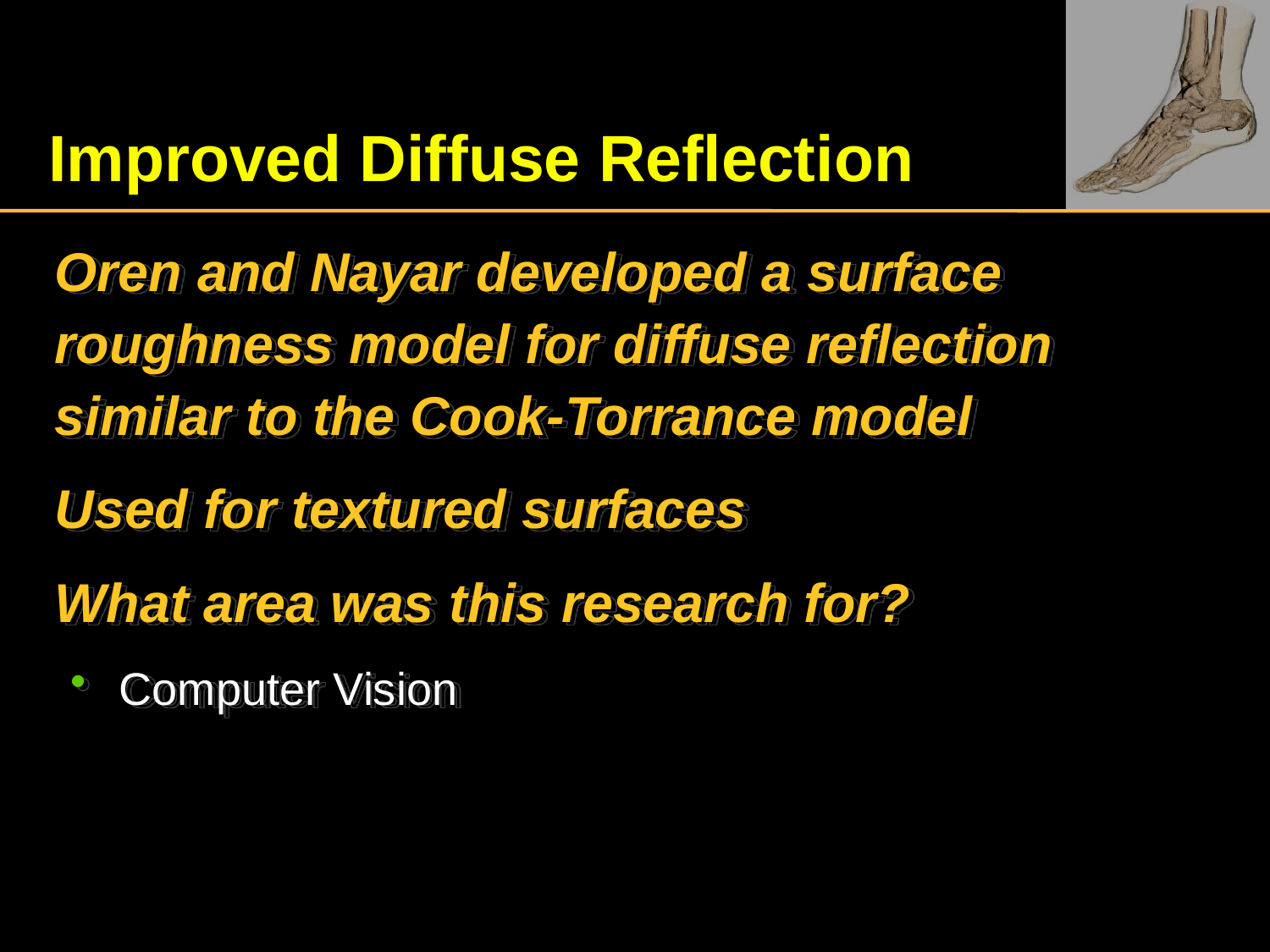

# Improved Diffuse Reflection
Oren and Nayar developed a surface roughness model for diffuse reflection similar to the Cook-Torrance model
Used for textured surfaces
What area was this research for?
Computer Vision